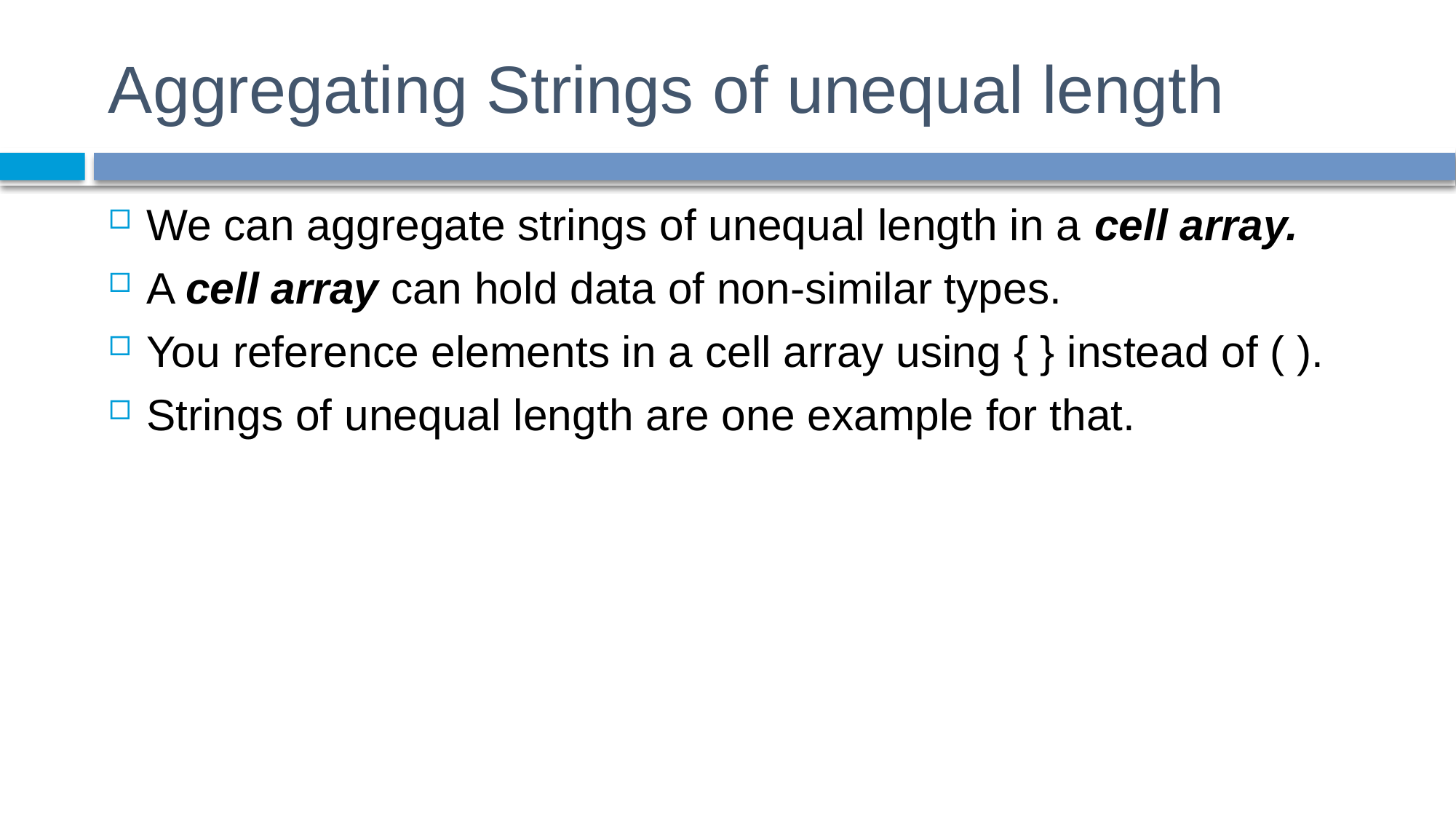

# Aggregating Strings of unequal length
We can aggregate strings of unequal length in a cell array.
A cell array can hold data of non-similar types.
You reference elements in a cell array using { } instead of ( ).
Strings of unequal length are one example for that.